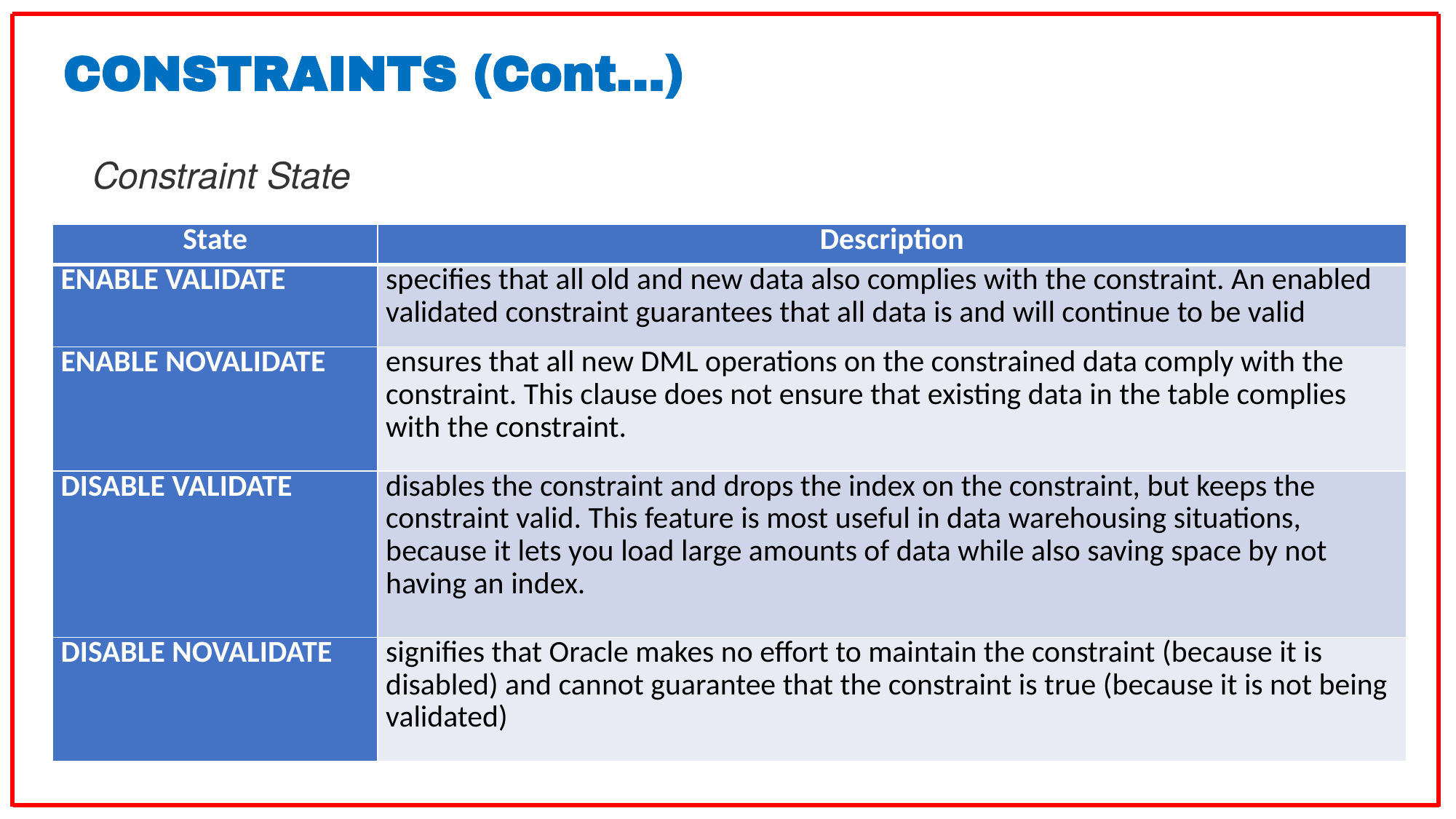

CONSTRAINTS (Cont…)
Constraint State
| State | Description |
| --- | --- |
| ENABLE VALIDATE | specifies that all old and new data also complies with the constraint. An enabled validated constraint guarantees that all data is and will continue to be valid |
| ENABLE NOVALIDATE | ensures that all new DML operations on the constrained data comply with the constraint. This clause does not ensure that existing data in the table complies with the constraint. |
| DISABLE VALIDATE | disables the constraint and drops the index on the constraint, but keeps the constraint valid. This feature is most useful in data warehousing situations, because it lets you load large amounts of data while also saving space by not having an index. |
| DISABLE NOVALIDATE | signifies that Oracle makes no effort to maintain the constraint (because it is disabled) and cannot guarantee that the constraint is true (because it is not being validated) |